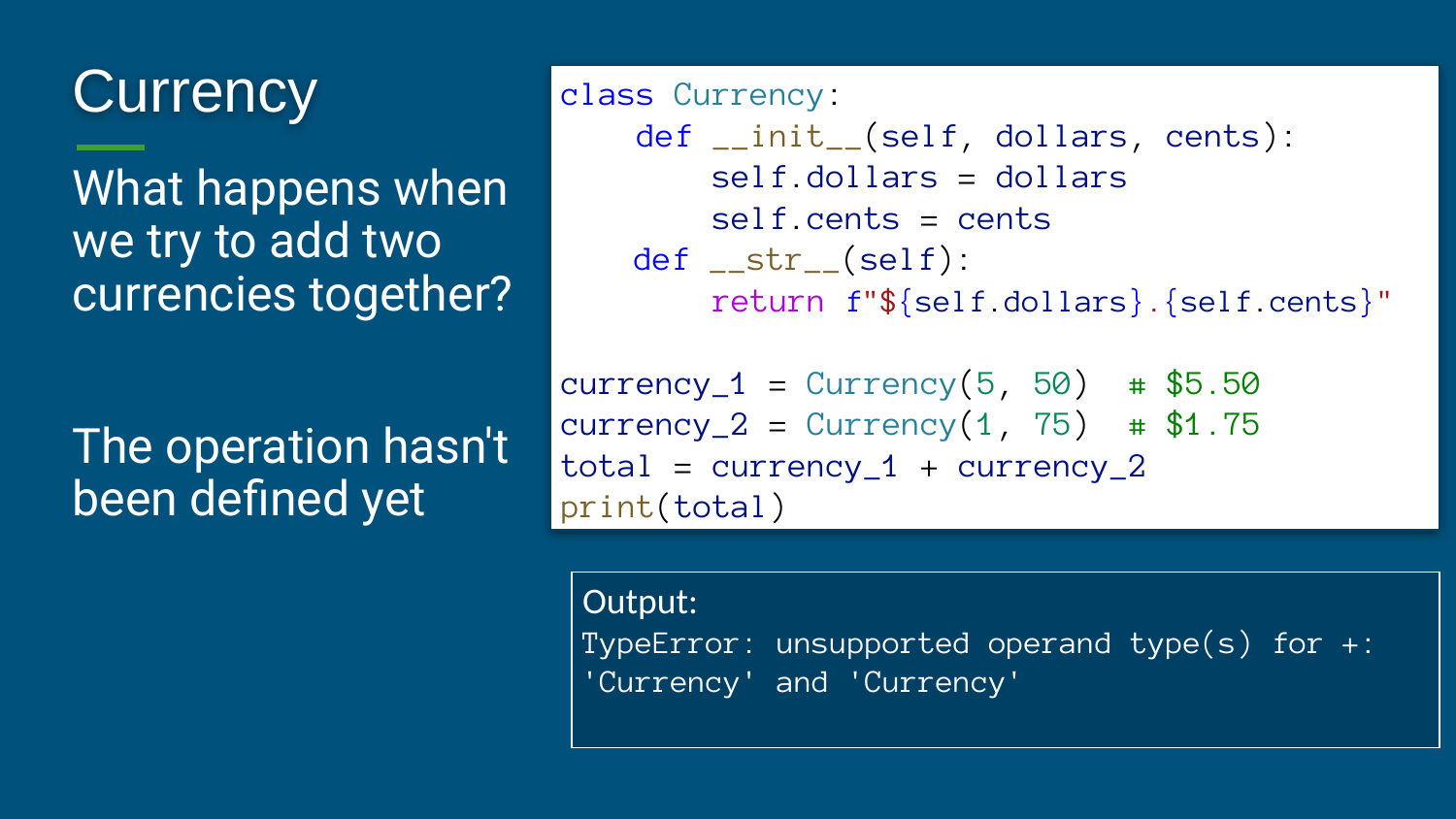

# Currency
class Currency:
    def __init__(self, dollars, cents):
        self.dollars = dollars
        self.cents = cents
def __str__(self):
        return f"${self.dollars}.{self.cents}"
currency_1 = Currency(5, 50)  # $5.50
currency_2 = Currency(1, 75)  # $1.75
total = currency_1 + currency_2
print(total)
What happens when we try to add two currencies together?

The operation hasn't been defined yet
Output:
TypeError: unsupported operand type(s) for +: 'Currency' and 'Currency'